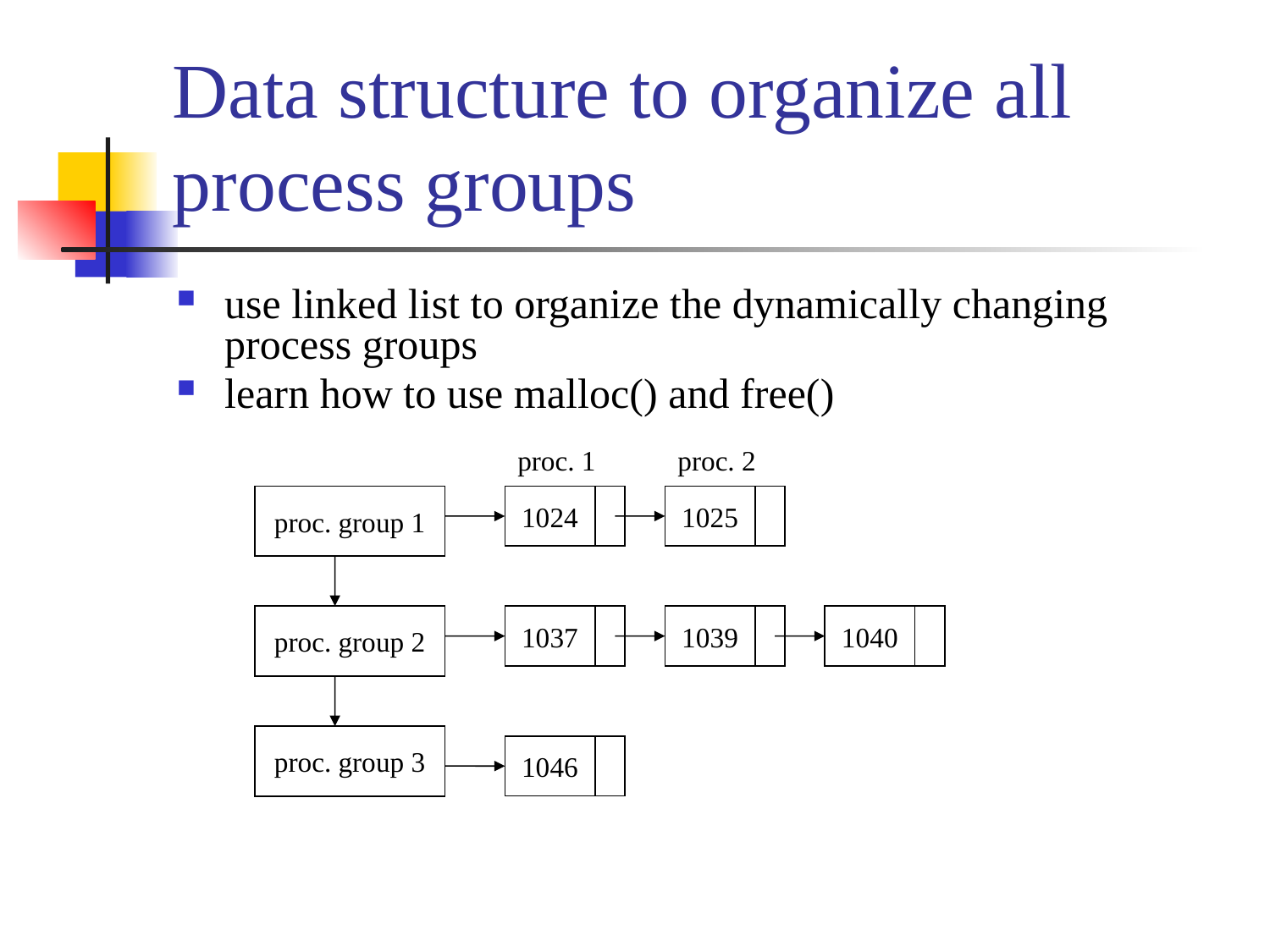

# Data structure to organize all process groups
use linked list to organize the dynamically changing process groups
learn how to use malloc() and free()
proc. 1
proc. 2
proc. group 1
1024

1025

proc. group 2
1037

1039

1040

proc. group 3
1046